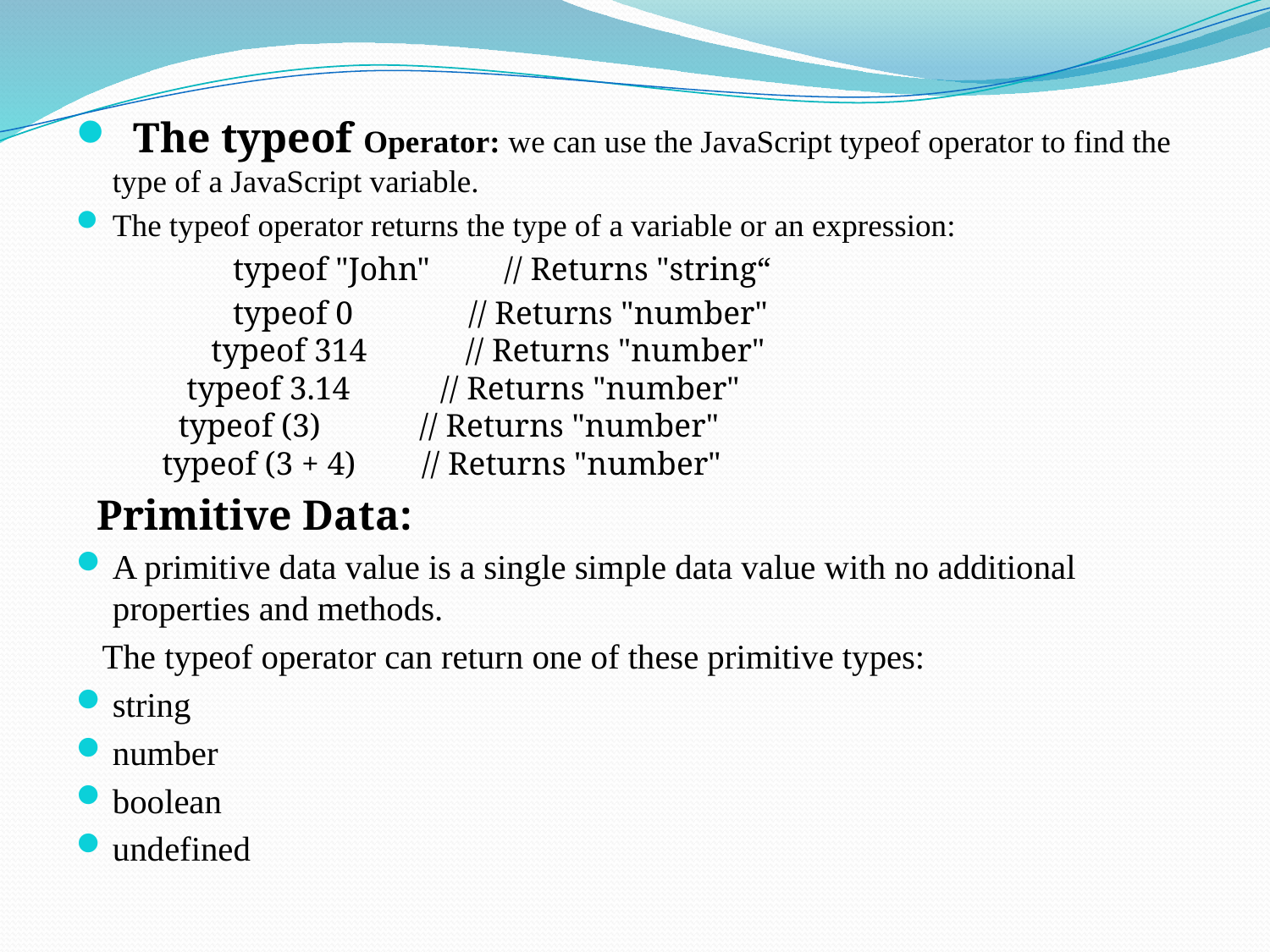

The typeof Operator: we can use the JavaScript typeof operator to find the type of a JavaScript variable.
The typeof operator returns the type of a variable or an expression:
                   typeof "John"         // Returns "string“
                   typeof 0              // Returns "number"
            typeof 314            // Returns "number"
         typeof 3.14           // Returns "number"
        typeof (3)            // Returns "number"
      typeof (3 + 4)        // Returns "number"
  Primitive Data:
A primitive data value is a single simple data value with no additional properties and methods.
   The typeof operator can return one of these primitive types:
string
number
boolean
undefined